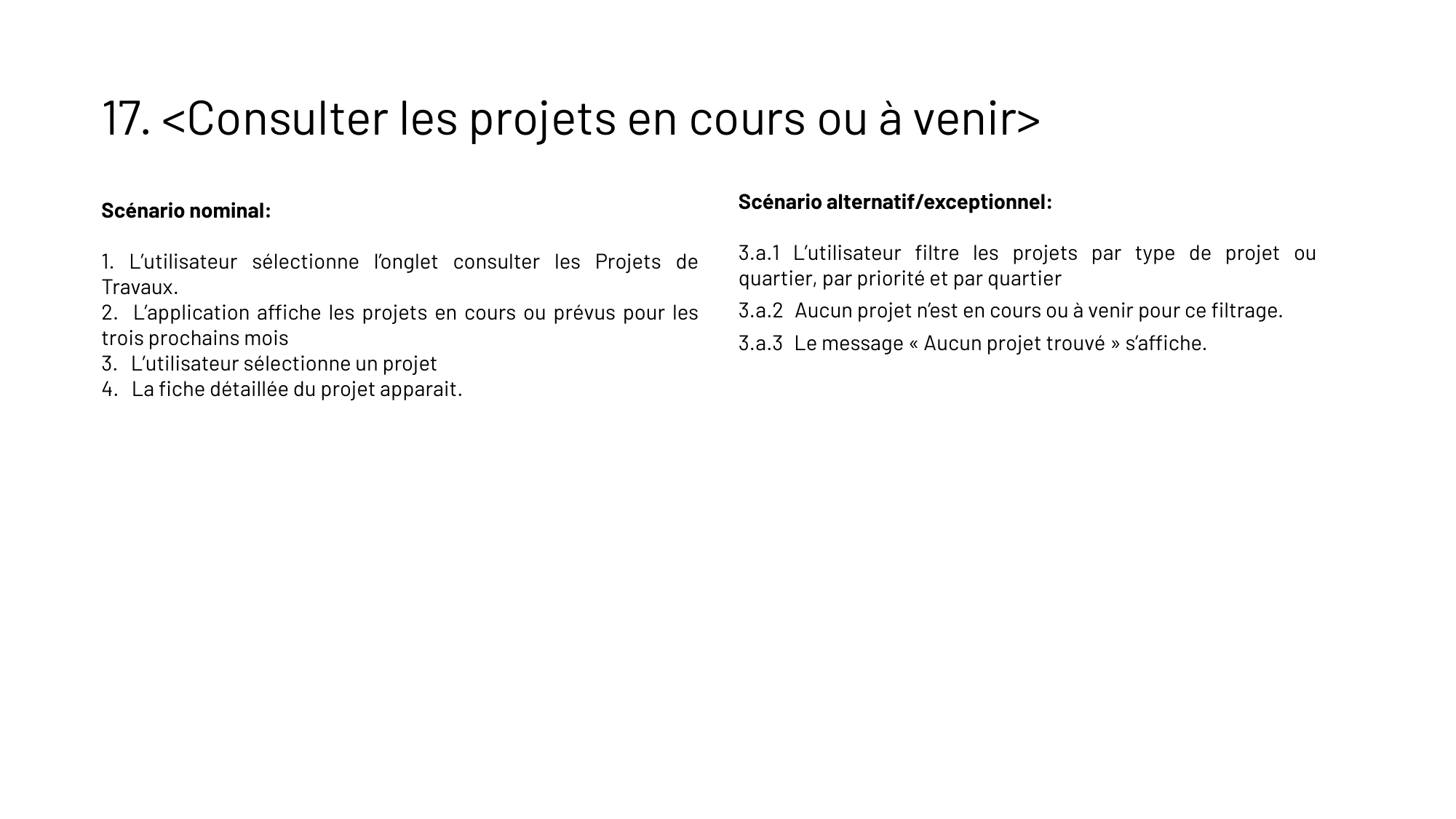

# 17. <Consulter les projets en cours ou à venir>
Scénario alternatif/exceptionnel:

3.a.1 L’utilisateur filtre les projets par type de projet ou quartier, par priorité et par quartier
3.a.2  Aucun projet n’est en cours ou à venir pour ce filtrage.
3.a.3  Le message « Aucun projet trouvé » s’affiche.

Scénario nominal:

1. L’utilisateur sélectionne l’onglet consulter les Projets de Travaux.
2.  L’application affiche les projets en cours ou prévus pour les trois prochains mois
3.   L’utilisateur sélectionne un projet
4.   La fiche détaillée du projet apparait.